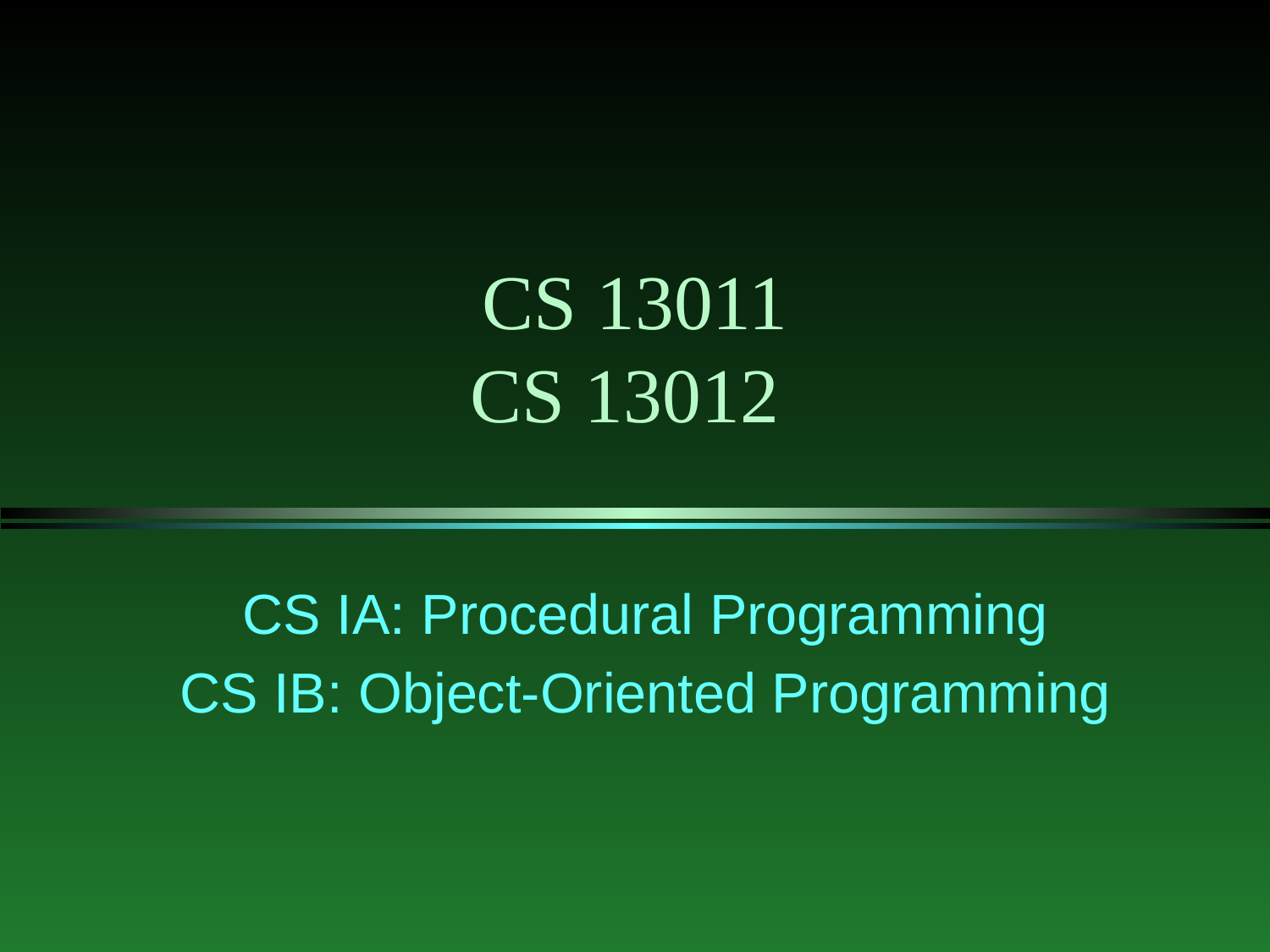

# CS 13011 CS 13012
CS IA: Procedural Programming
CS IB: Object-Oriented Programming